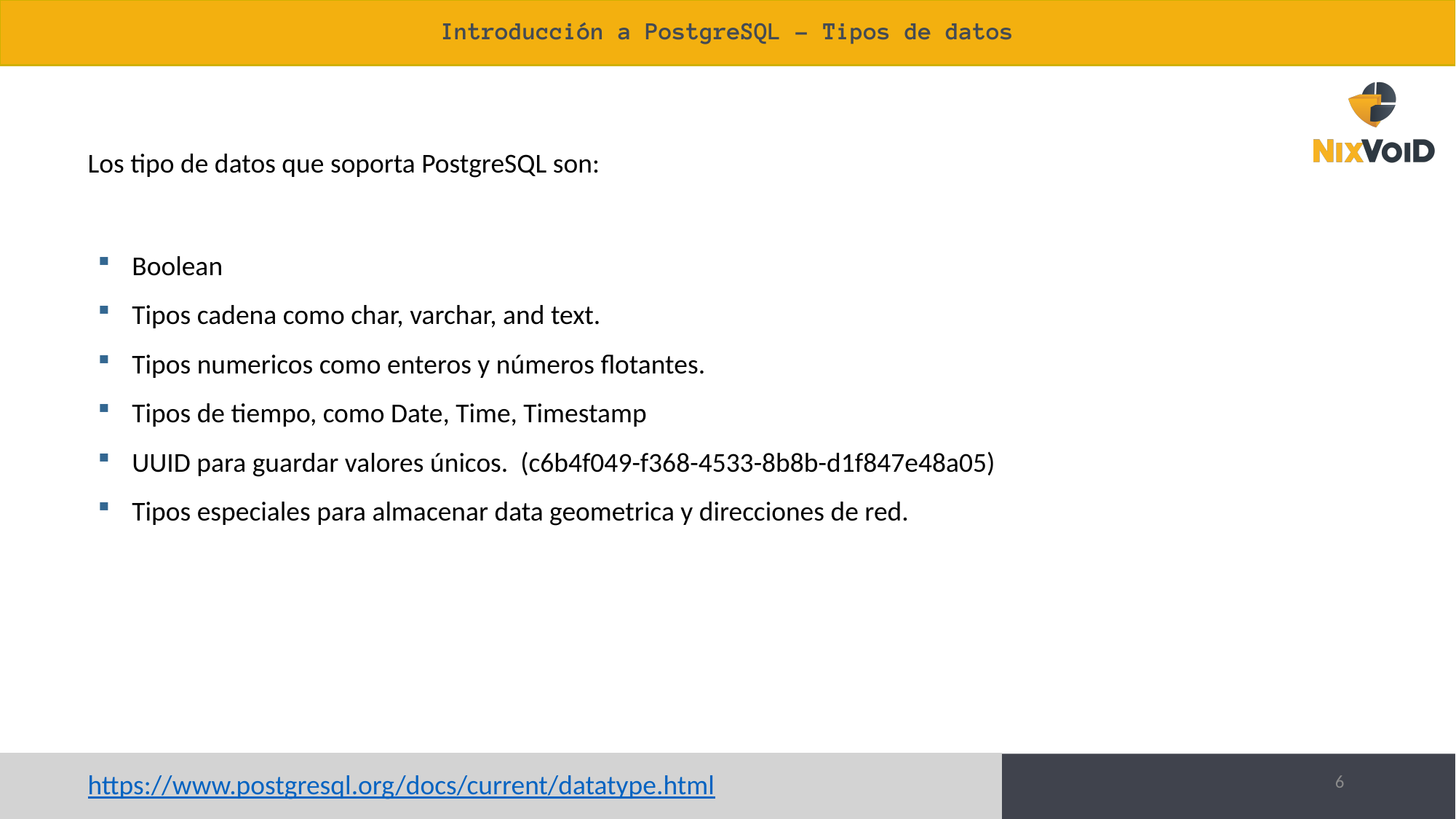

# Introducción a PostgreSQL – Tipos de datos
Los tipo de datos que soporta PostgreSQL son:
Boolean
Tipos cadena como char, varchar, and text.
Tipos numericos como enteros y números flotantes.
Tipos de tiempo, como Date, Time, Timestamp
UUID para guardar valores únicos.  (c6b4f049-f368-4533-8b8b-d1f847e48a05)
Tipos especiales para almacenar data geometrica y direcciones de red.
6
https://www.postgresql.org/docs/current/datatype.html